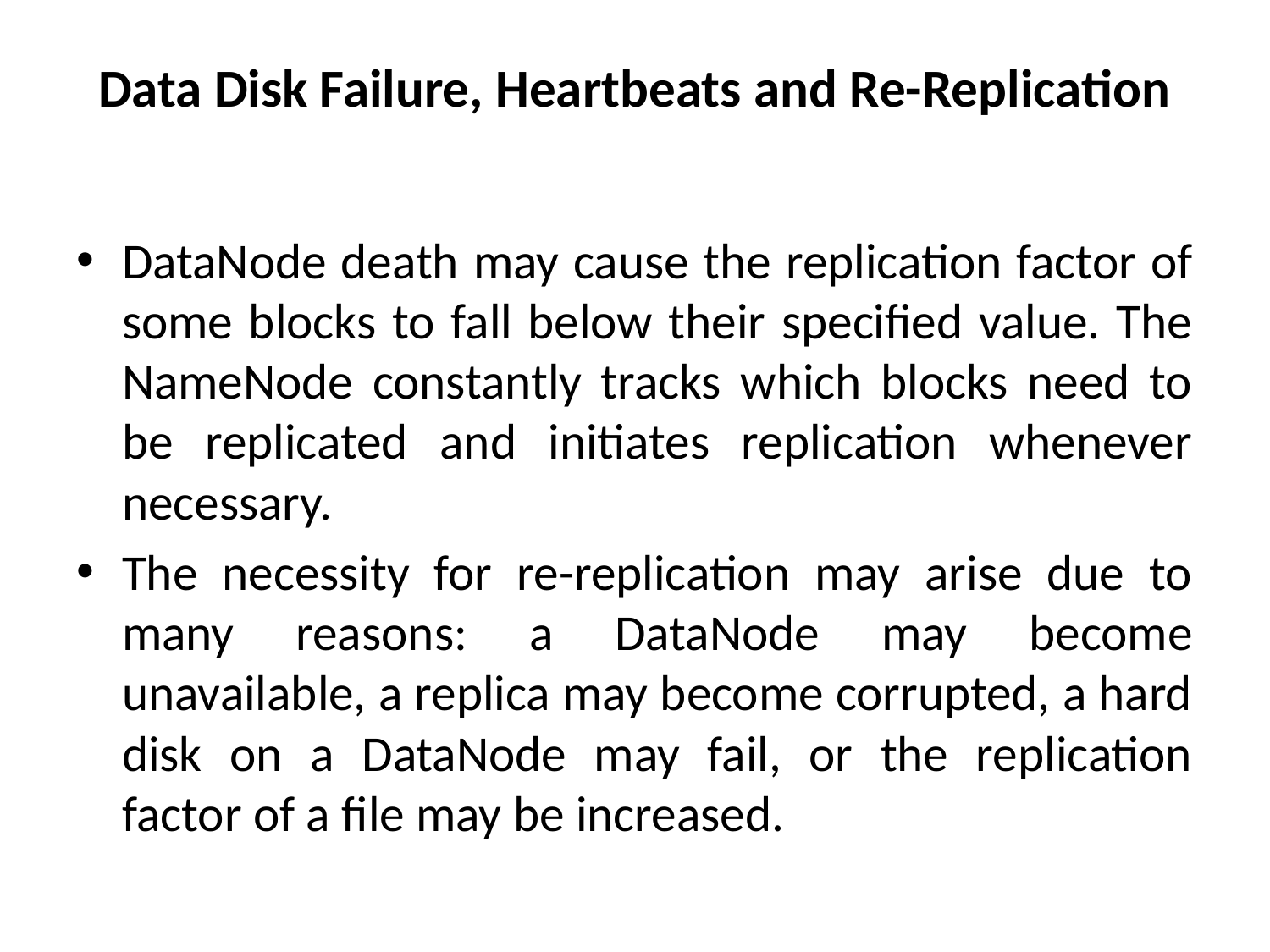

# Data Disk Failure, Heartbeats and Re-Replication
DataNode death may cause the replication factor of some blocks to fall below their specified value. The NameNode constantly tracks which blocks need to be replicated and initiates replication whenever necessary.
The necessity for re-replication may arise due to many reasons: a DataNode may become unavailable, a replica may become corrupted, a hard disk on a DataNode may fail, or the replication factor of a file may be increased.